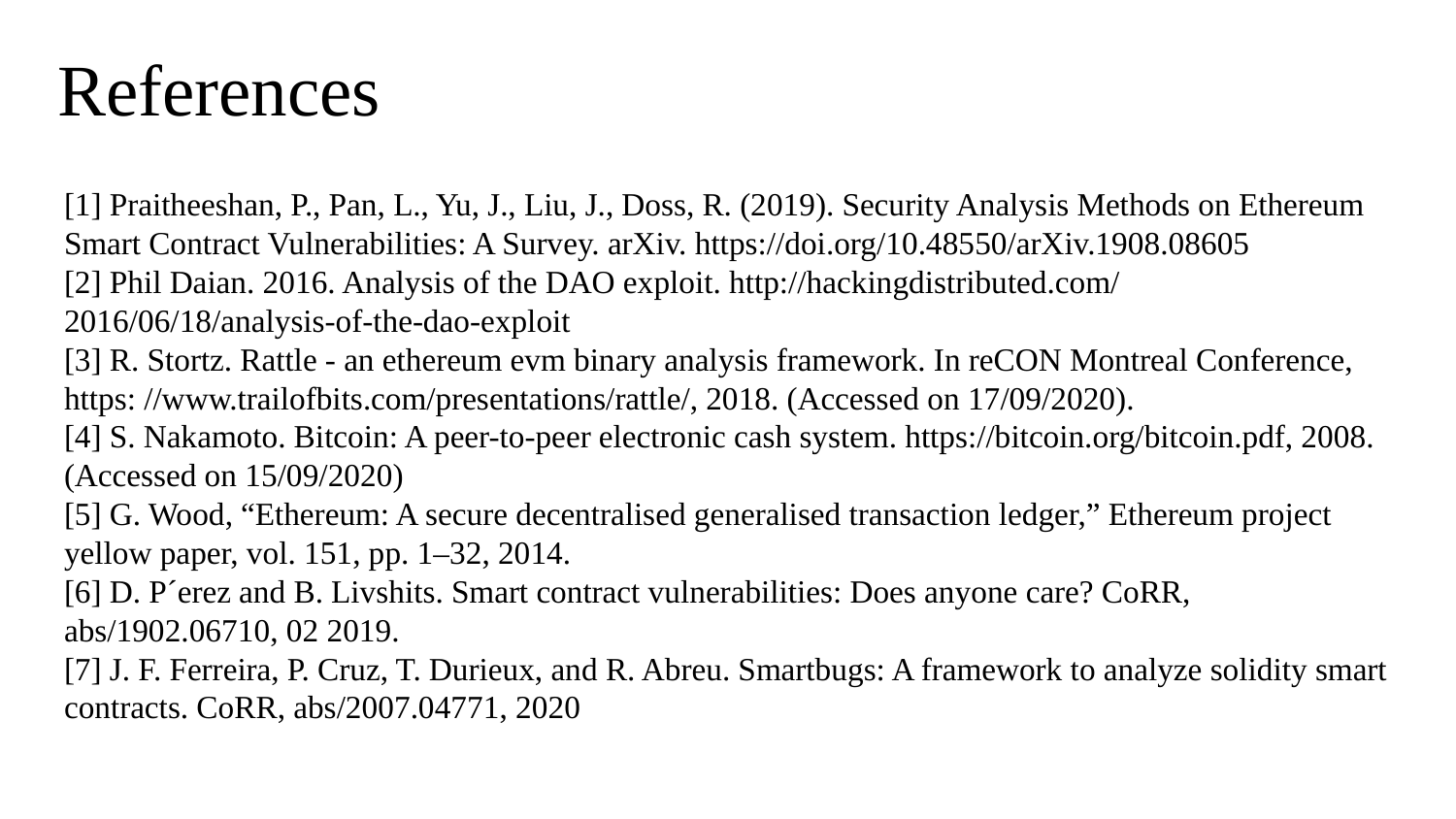

# References
[1] Praitheeshan, P., Pan, L., Yu, J., Liu, J., Doss, R. (2019). Security Analysis Methods on Ethereum Smart Contract Vulnerabilities: A Survey. arXiv. https://doi.org/10.48550/arXiv.1908.08605
[2] Phil Daian. 2016. Analysis of the DAO exploit. http://hackingdistributed.com/ 2016/06/18/analysis-of-the-dao-exploit
[3] R. Stortz. Rattle - an ethereum evm binary analysis framework. In reCON Montreal Conference, https: //www.trailofbits.com/presentations/rattle/, 2018. (Accessed on 17/09/2020).
[4] S. Nakamoto. Bitcoin: A peer-to-peer electronic cash system. https://bitcoin.org/bitcoin.pdf, 2008. (Accessed on 15/09/2020)
[5] G. Wood, “Ethereum: A secure decentralised generalised transaction ledger,” Ethereum project yellow paper, vol. 151, pp. 1–32, 2014.
[6] D. P´erez and B. Livshits. Smart contract vulnerabilities: Does anyone care? CoRR, abs/1902.06710, 02 2019.
[7] J. F. Ferreira, P. Cruz, T. Durieux, and R. Abreu. Smartbugs: A framework to analyze solidity smart contracts. CoRR, abs/2007.04771, 2020